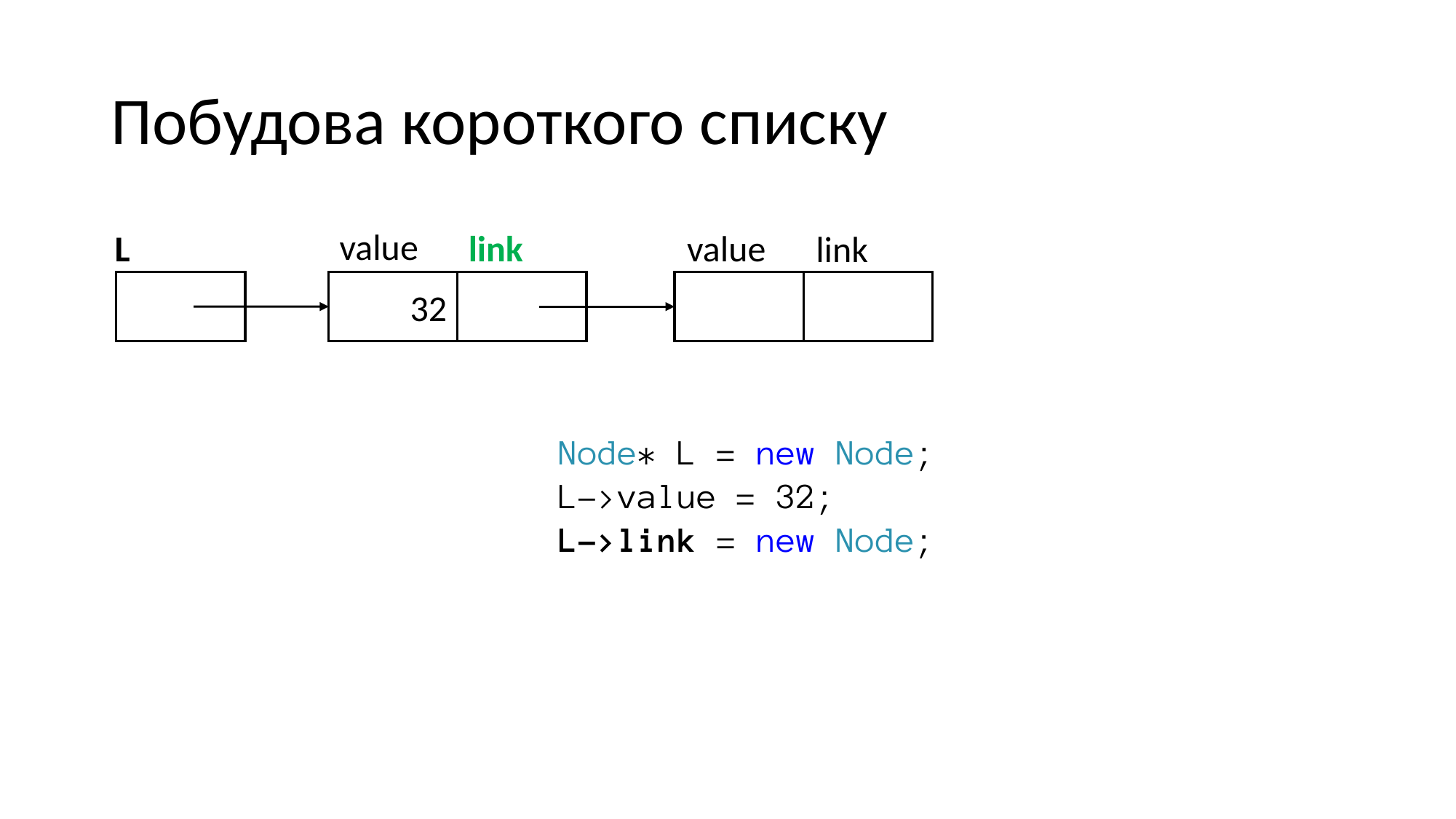

# Побудова короткого списку
value
link
L
value
link

32

Node* L = new Node;
L->value = 32;
L->link = new Node;